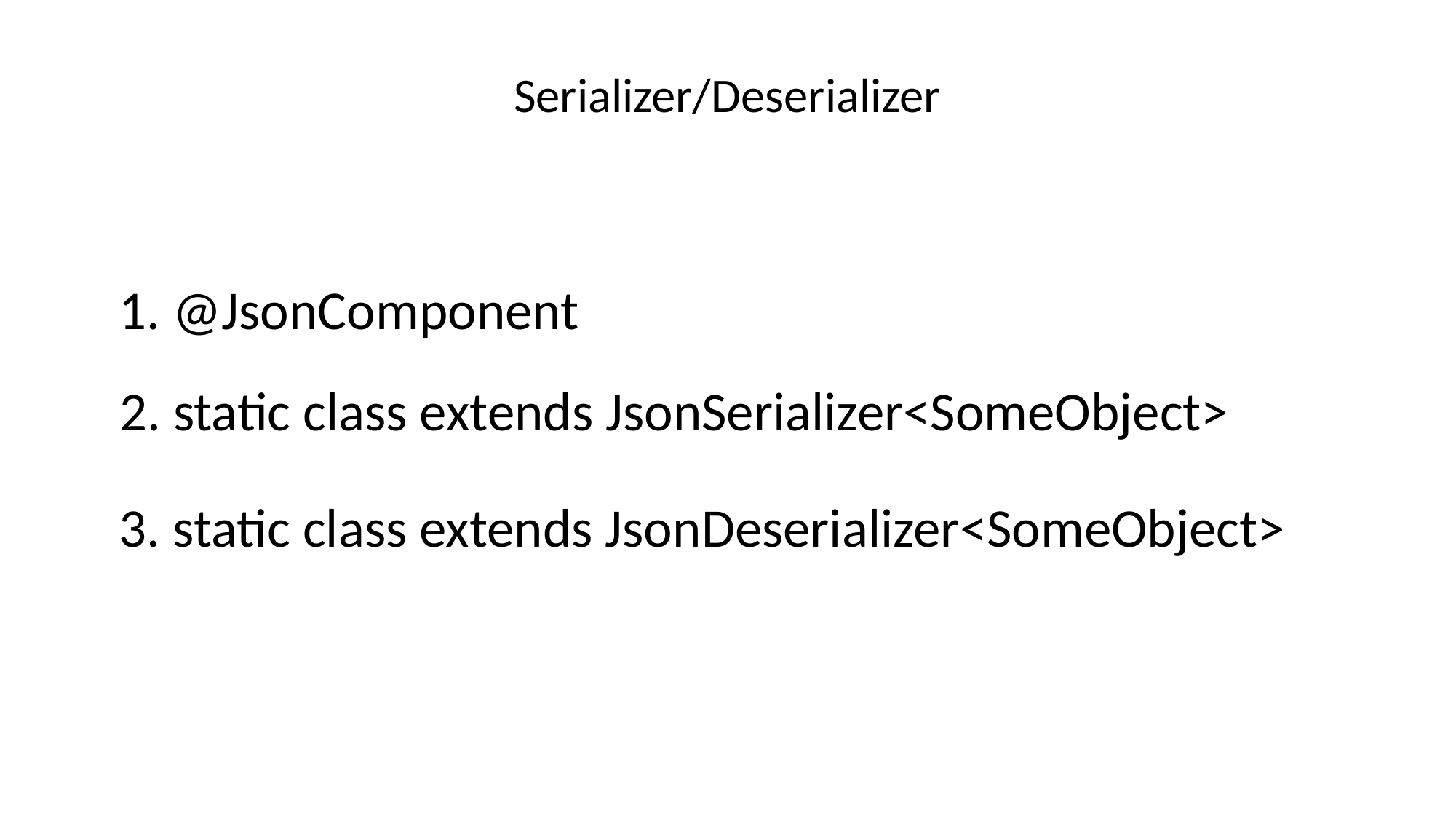

Serializer/Deserializer
1. @JsonComponent
2. static class extends JsonSerializer<SomeObject>
3. static class extends JsonDeserializer<SomeObject>